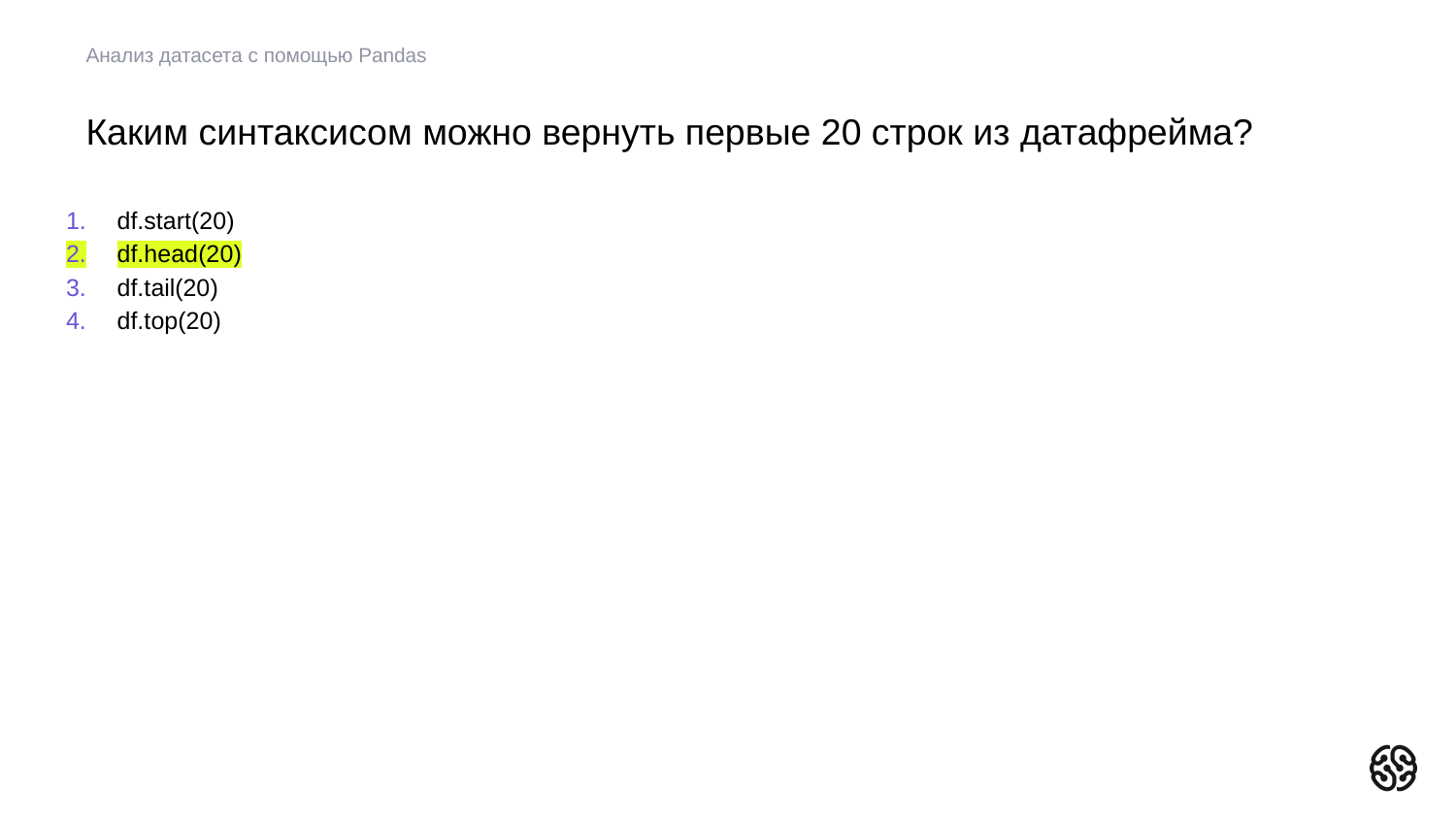

Анализ датасета с помощью Pandas
# Каким синтаксисом можно вернуть первые 20 строк из датафрейма?
df.start(20)
df.head(20)
df.tail(20)
df.top(20)